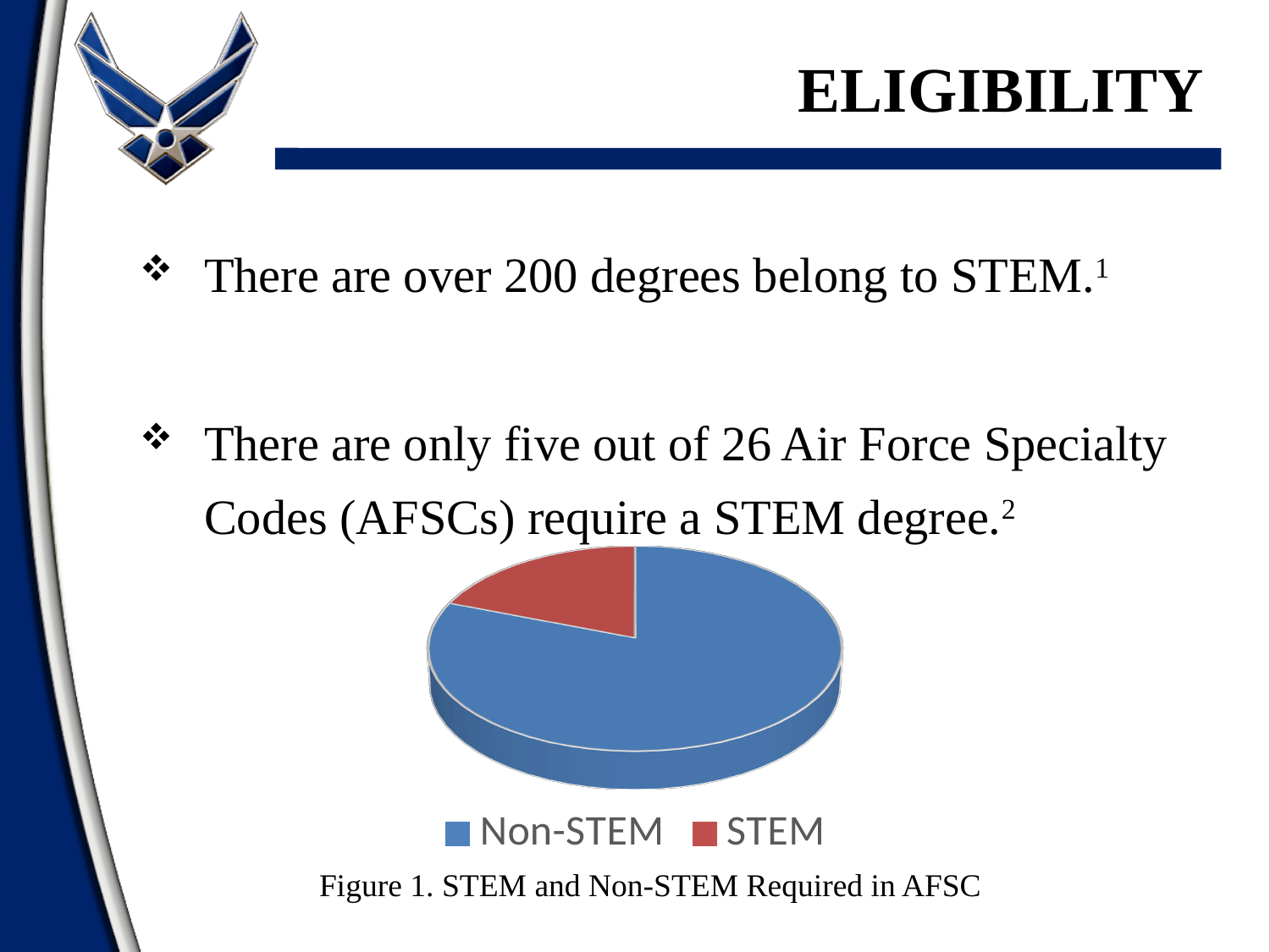

eligibility
There are over 200 degrees belong to STEM.1

There are only five out of 26 Air Force Specialty Codes (AFSCs) require a STEM degree.2

[unsupported chart]

Figure 1. STEM and Non-STEM Required in AFSC